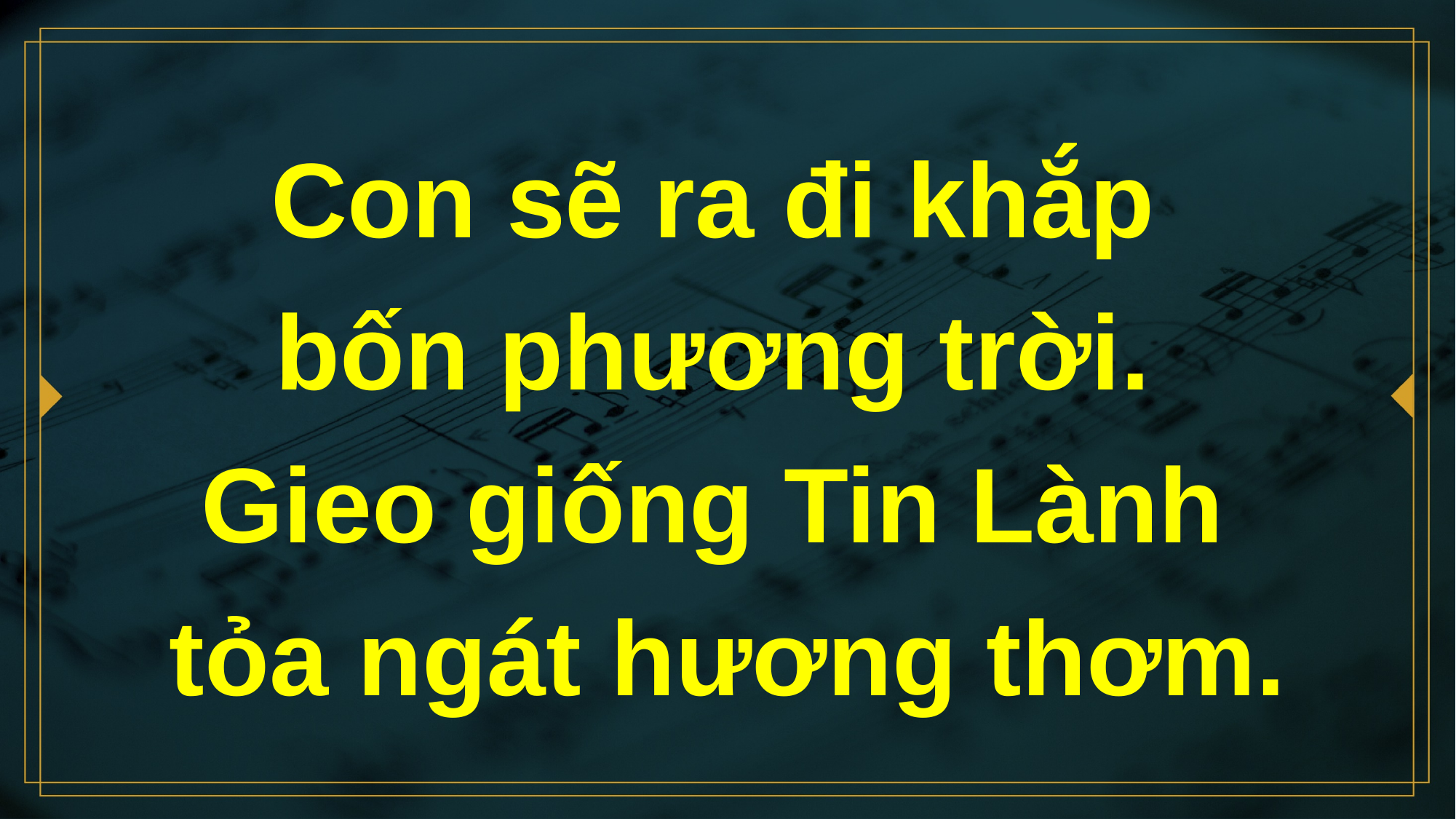

# Con sẽ ra đi khắp bốn phương trời. Gieo giống Tin Lành tỏa ngát hương thơm.